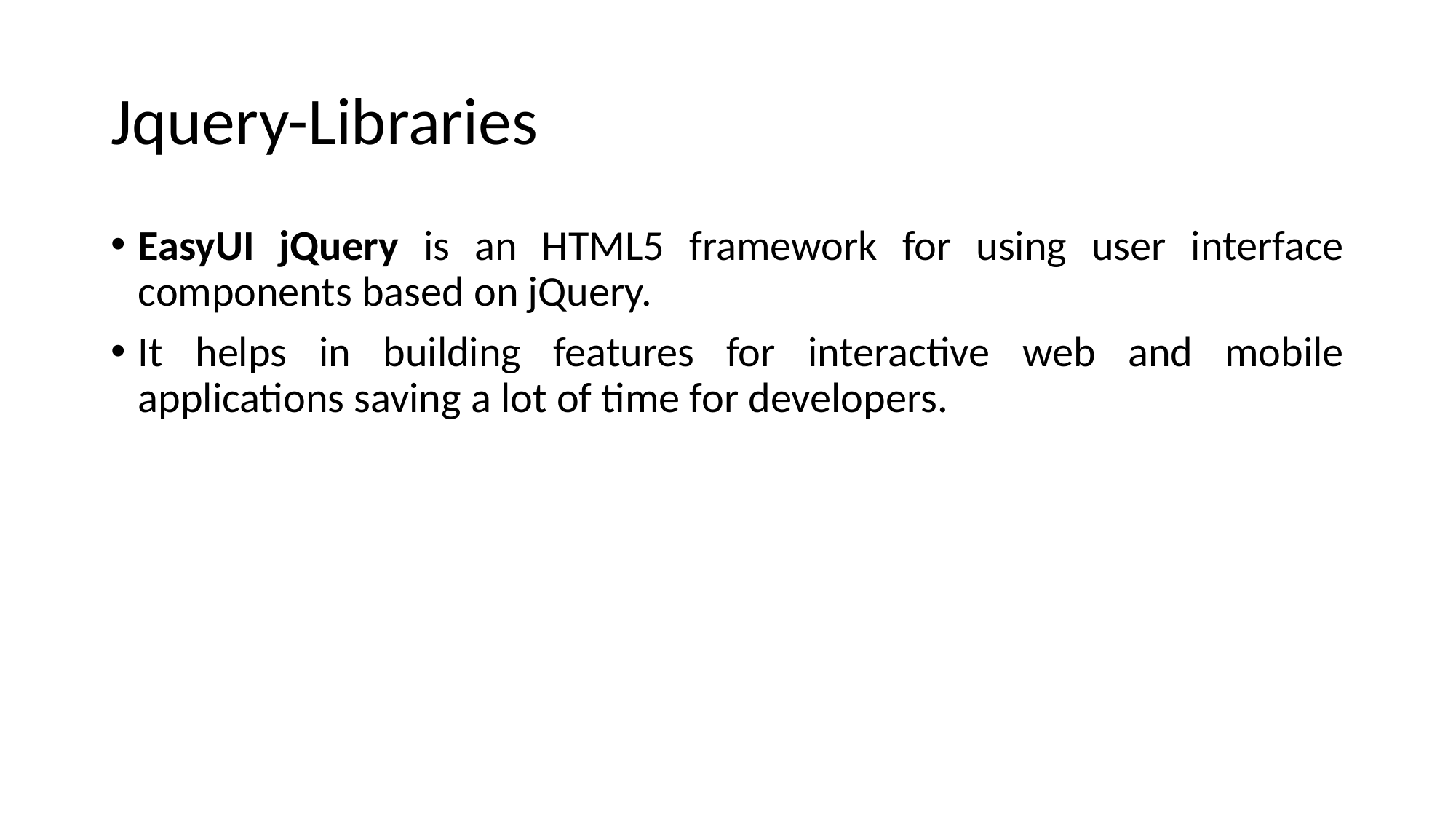

# Jquery-Libraries
EasyUI jQuery is an HTML5 framework for using user interface components based on jQuery.
It helps in building features for interactive web and mobile applications saving a lot of time for developers.